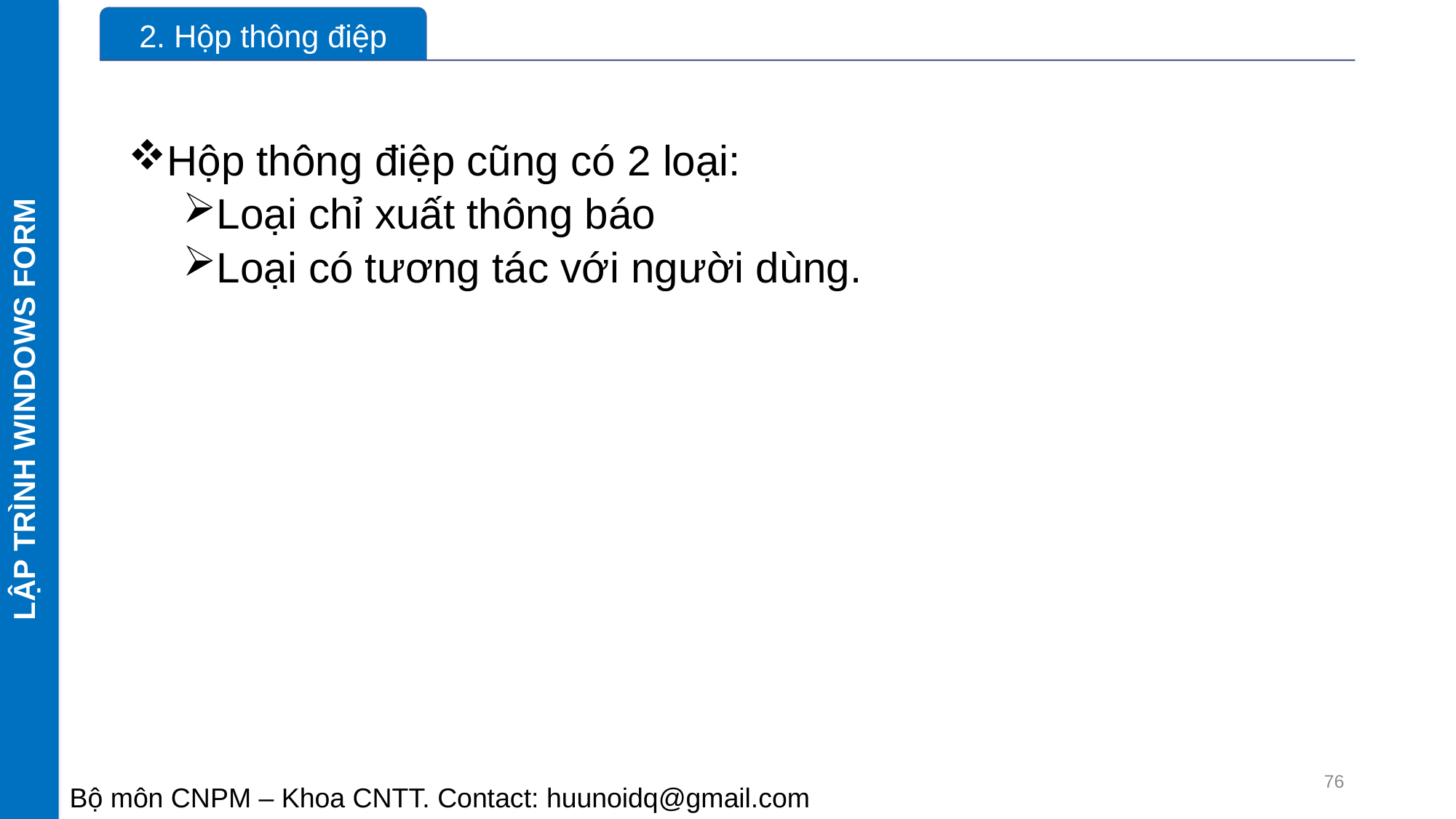

LẬP TRÌNH WINDOWS FORM
2. Hộp thông điệp
Hộp thông điệp cũng có 2 loại:
Loại chỉ xuất thông báo
Loại có tương tác với người dùng.

76
Bộ môn CNPM – Khoa CNTT. Contact: huunoidq@gmail.com